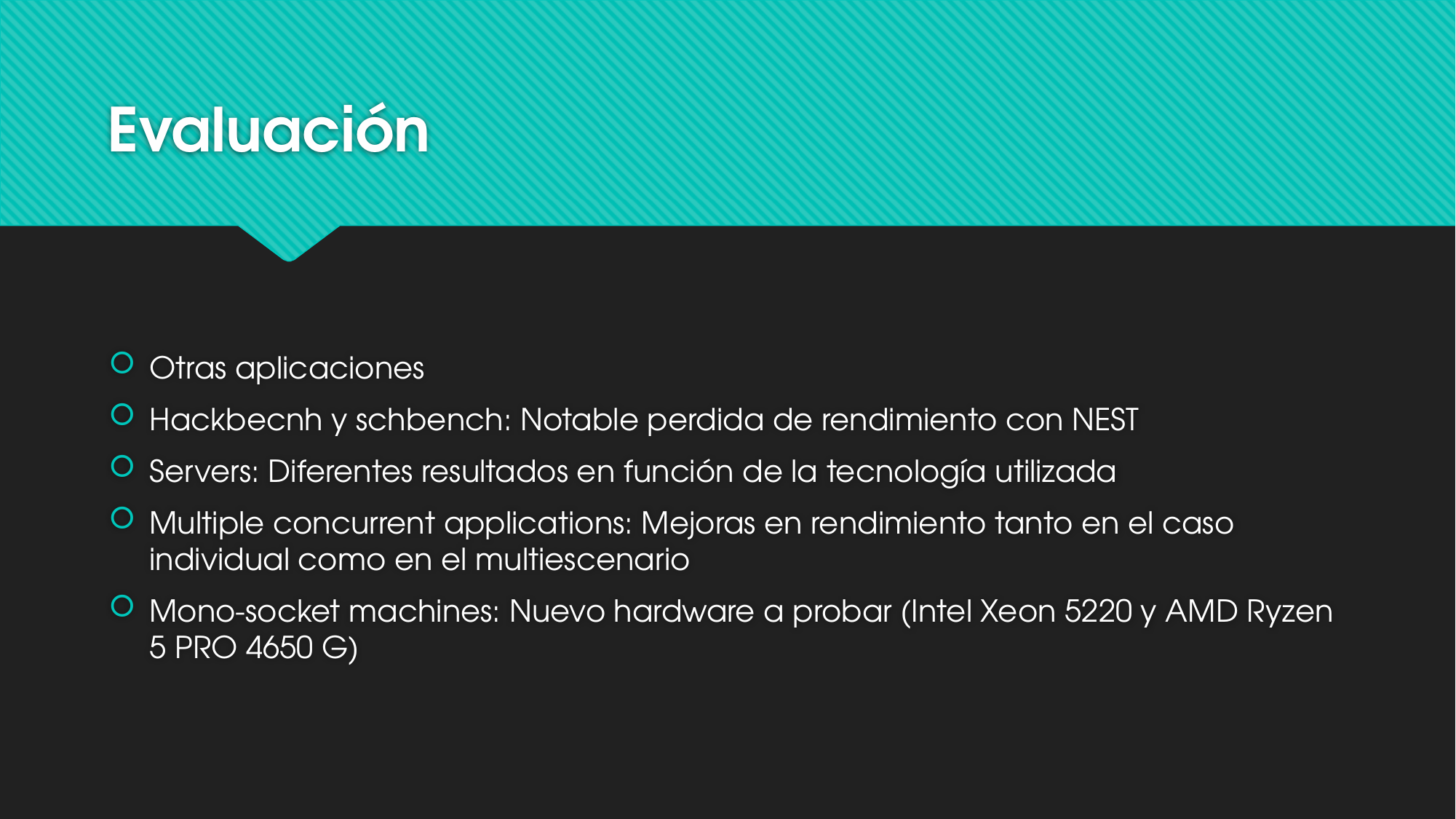

# Evaluación
Otras aplicaciones
Hackbecnh y schbench: Notable perdida de rendimiento con NEST
Servers: Diferentes resultados en función de la tecnología utilizada
Multiple concurrent applications: Mejoras en rendimiento tanto en el caso individual como en el multiescenario
Mono-socket machines: Nuevo hardware a probar (Intel Xeon 5220 y AMD Ryzen 5 PRO 4650 G)